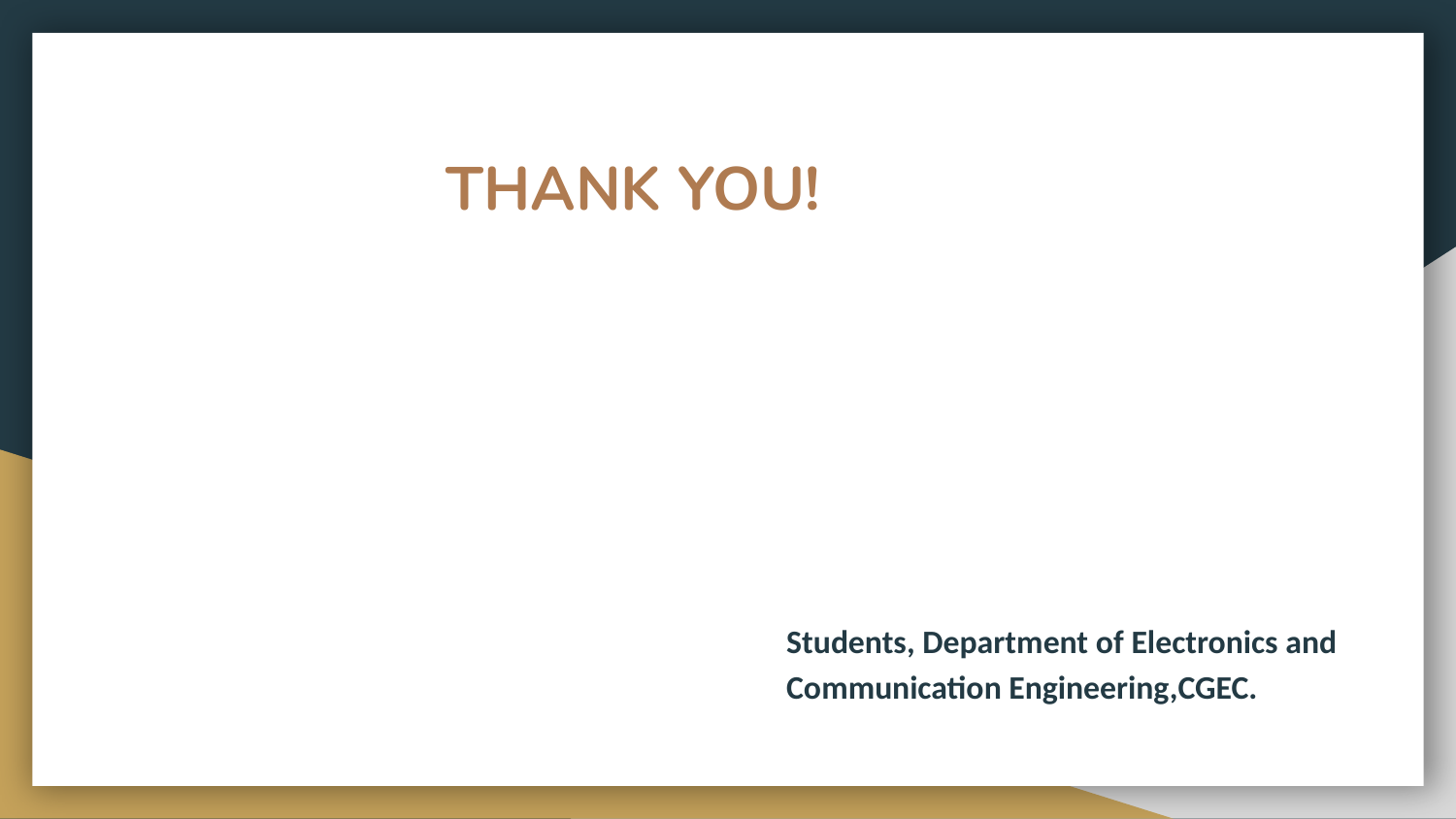

# THANK YOU!
Students, Department of Electronics and Communication Engineering,CGEC.